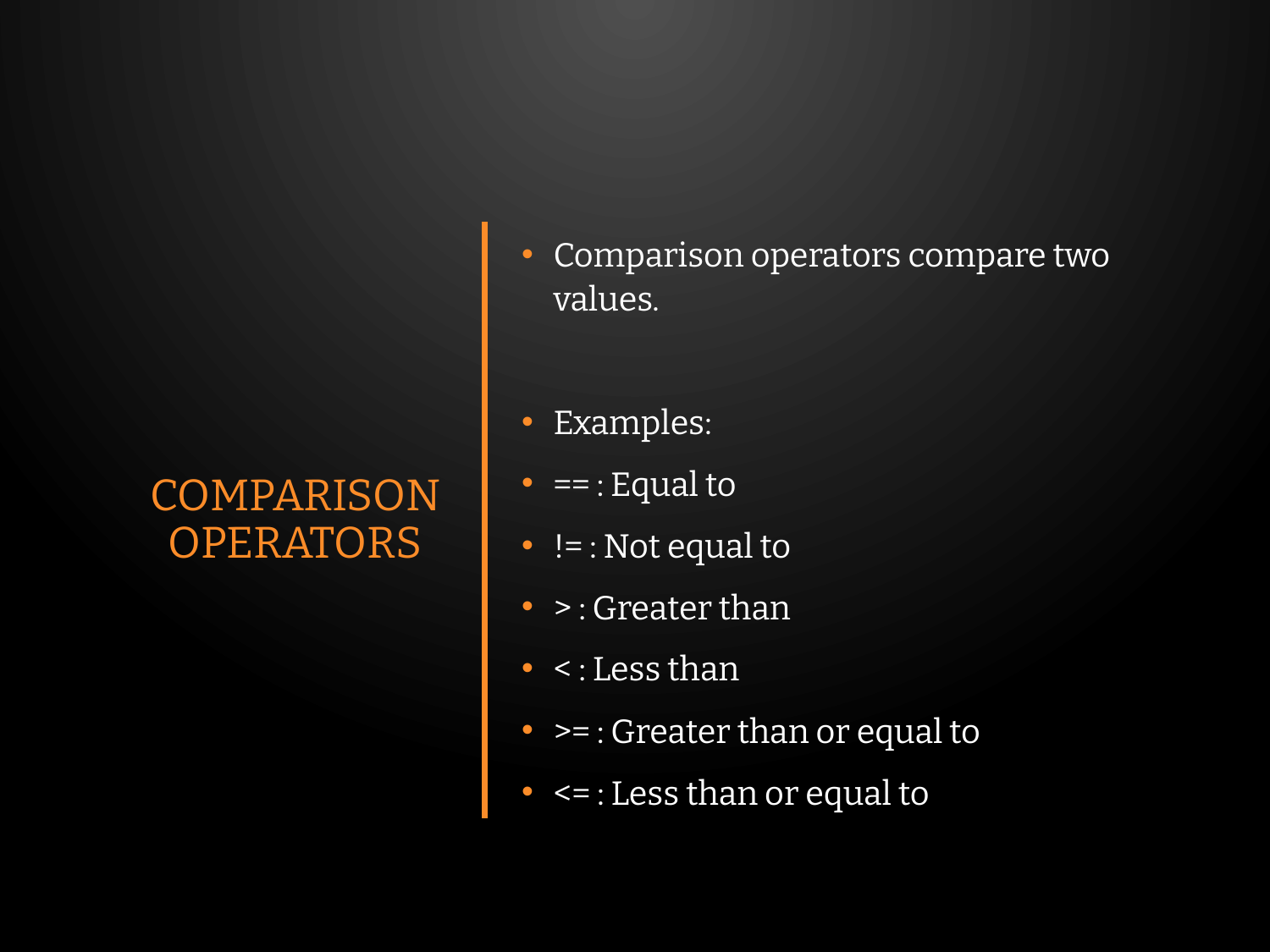

# Comparison Operators
Comparison operators compare two values.

Examples:
== : Equal to
!= : Not equal to
> : Greater than
< : Less than
>= : Greater than or equal to
<= : Less than or equal to